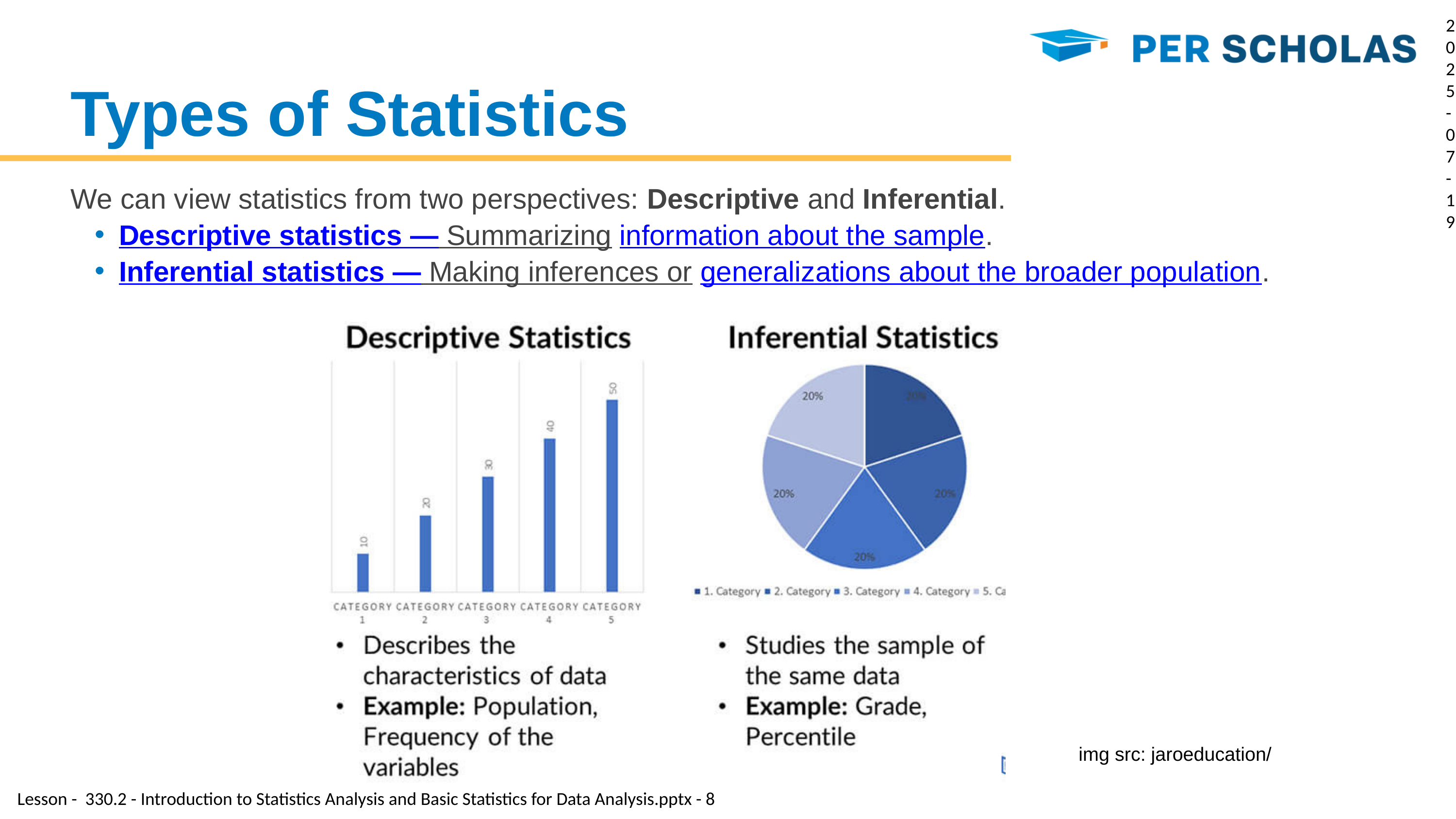

2025-07-19
Types of Statistics

We can view statistics from two perspectives: Descriptive and Inferential.
Descriptive statistics — Summarizing information about the sample.
Inferential statistics — Making inferences or generalizations about the broader population.

img src: jaroeducation/
Lesson -  330.2 - Introduction to Statistics Analysis and Basic Statistics for Data Analysis.pptx - 8